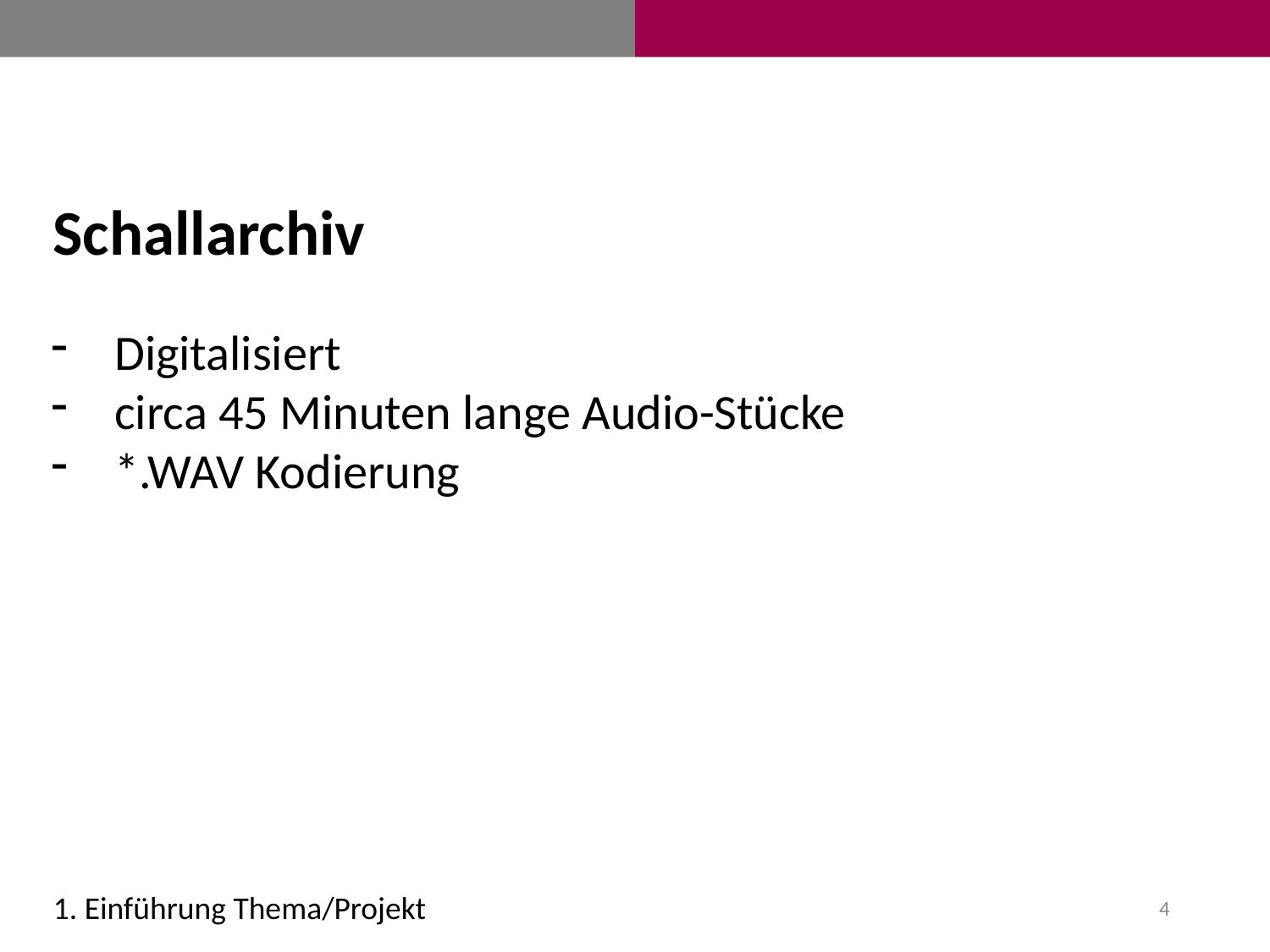

Schallarchiv
Digitalisiert
circa 45 Minuten lange Audio-Stücke
*.WAV Kodierung
1. Einführung Thema/Projekt
4